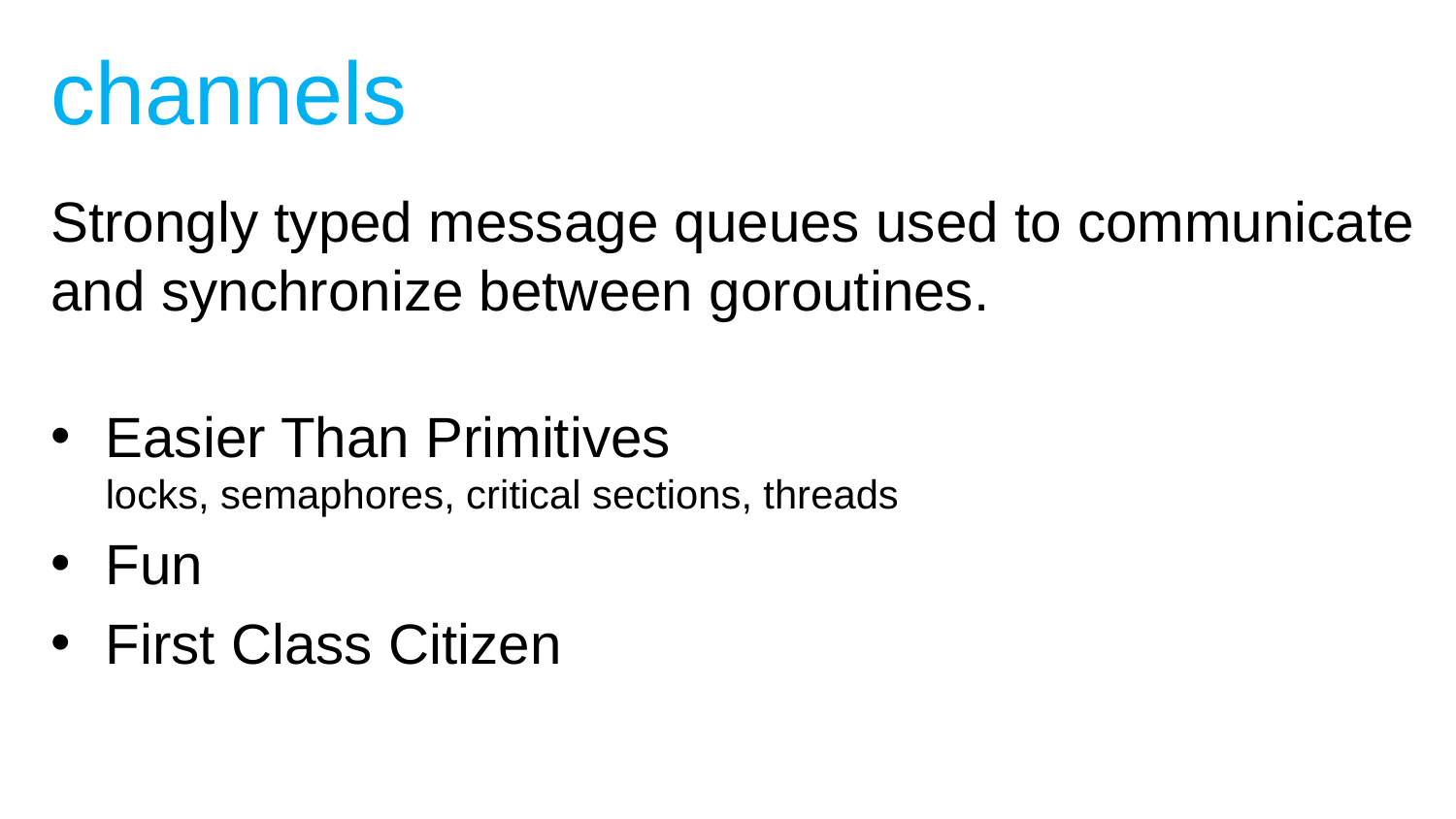

# channels
Strongly typed message queues used to communicate and synchronize between goroutines.
Easier Than Primitives
locks, semaphores, critical sections, threads
Fun
First Class Citizen